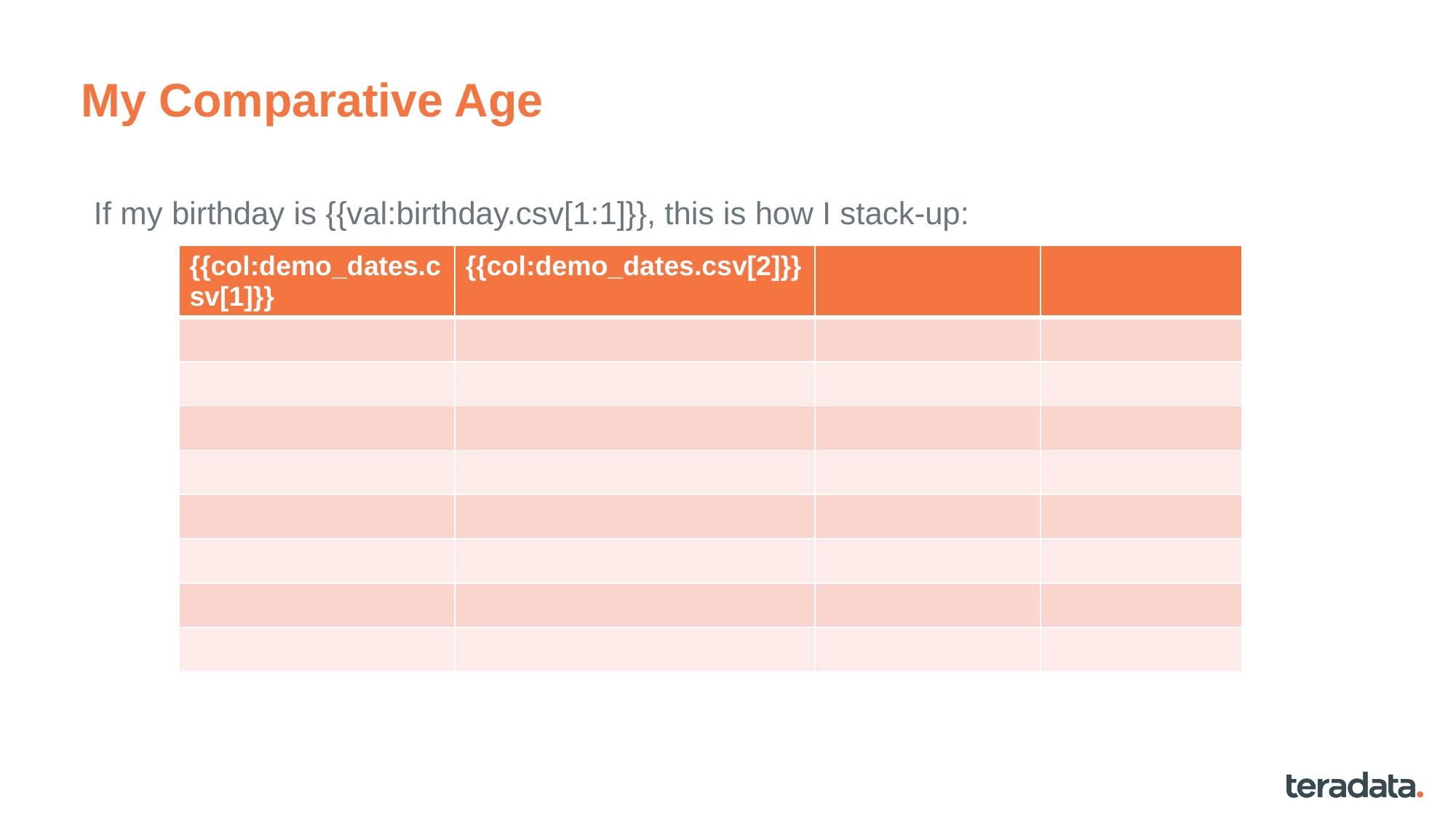

# My Comparative Age
If my birthday is {{val:birthday.csv[1:1]}}, this is how I stack-up:
| {{col:demo\_dates.csv[1]}} | {{col:demo\_dates.csv[2]}} |  |  |
| --- | --- | --- | --- |
|  |  |  |  |
|  |  |  |  |
|  |  |  |  |
|  |  |  |  |
|  |  |  |  |
|  |  |  |  |
|  |  |  |  |
|  |  |  |  |